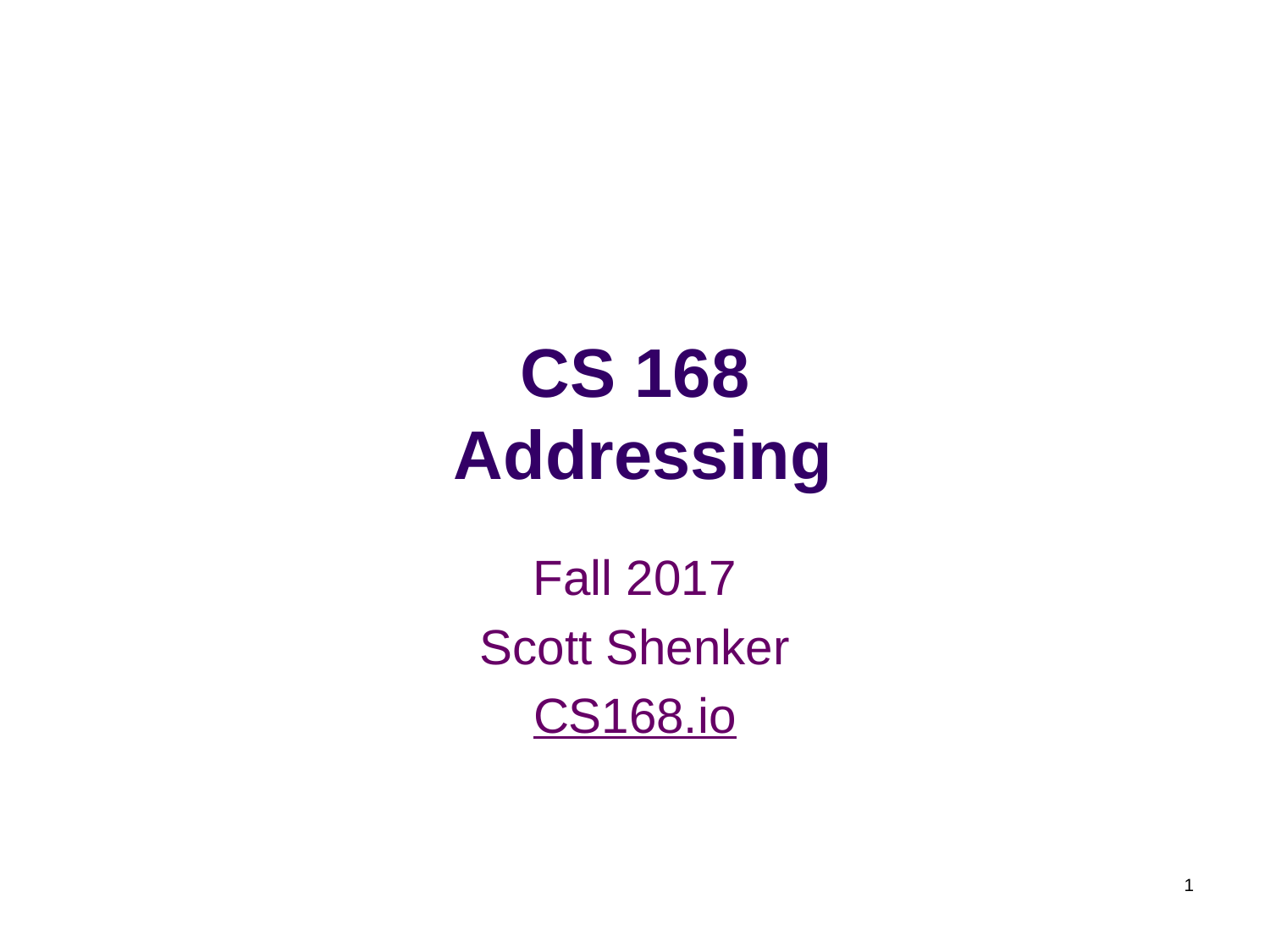

# CS 168 Addressing
Fall 2017
Scott Shenker
CS168.io
1